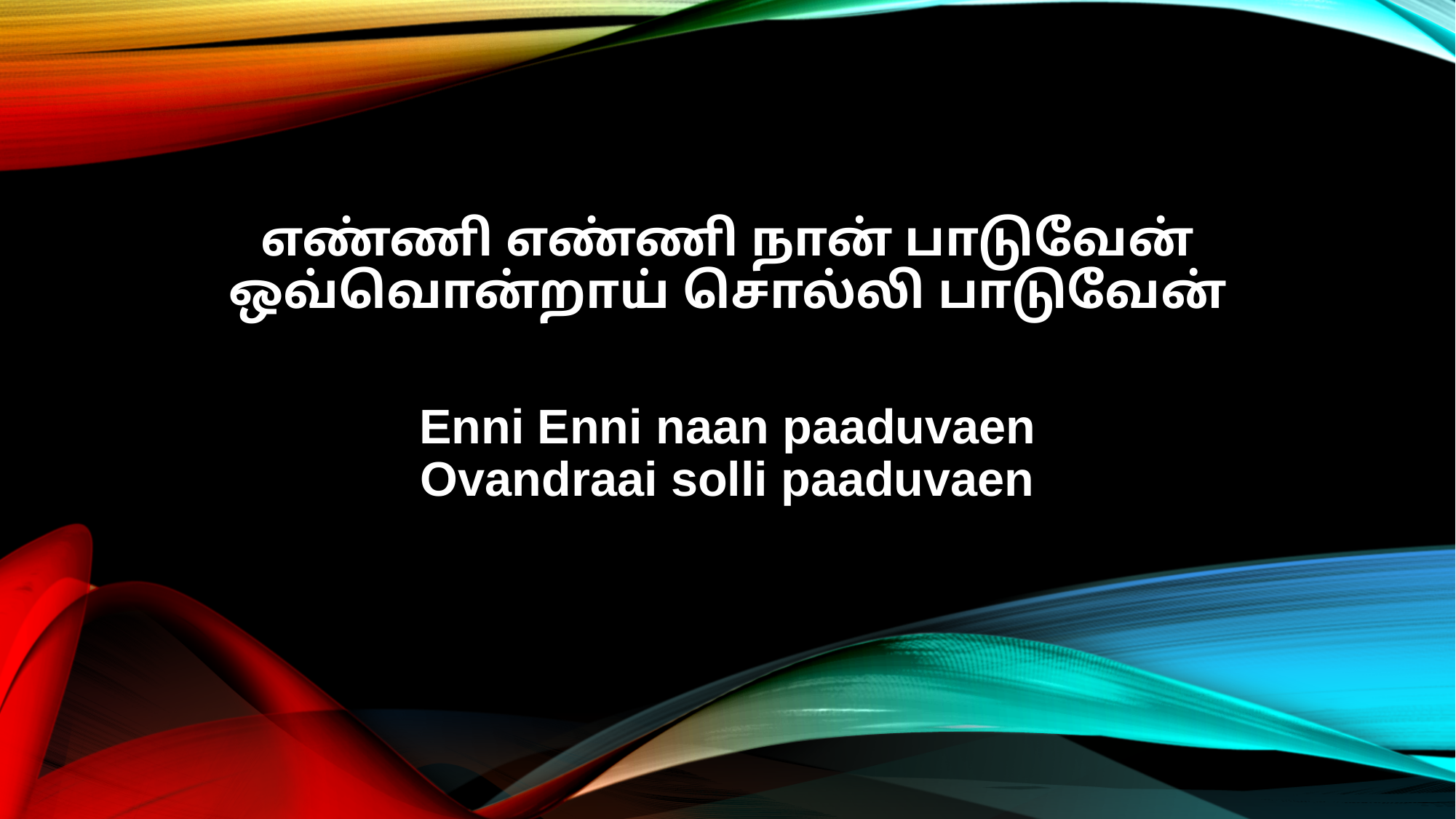

எண்ணி எண்ணி நான் பாடுவேன்
ஒவ்வொன்றாய் சொல்லி பாடுவேன்

Enni Enni naan paaduvaen
Ovandraai solli paaduvaen